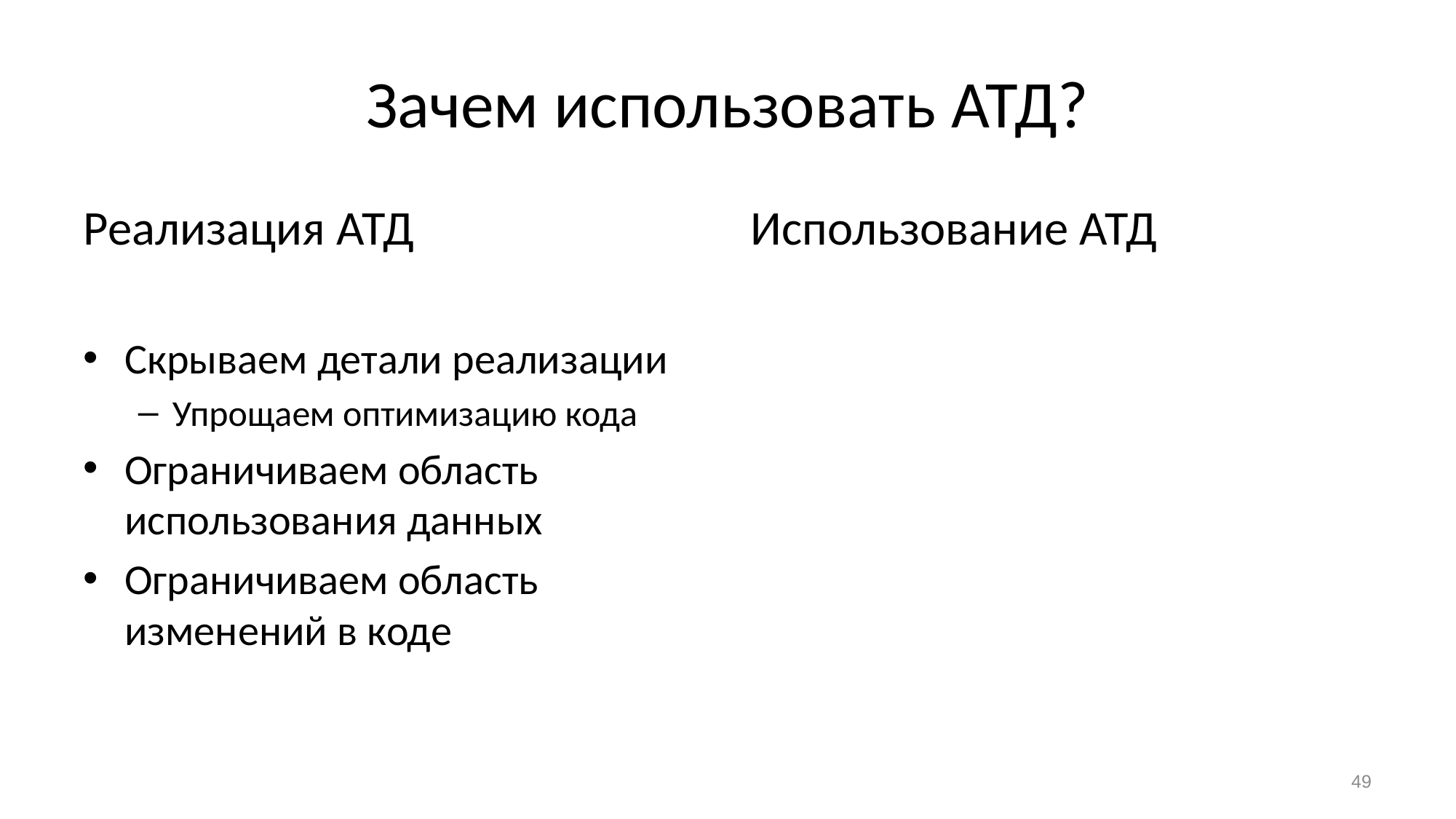

# Зачем использовать АТД?
Реализация АТД

Скрываем детали реализации
Упрощаем оптимизацию кода
Ограничиваем область использования данных
Ограничиваем область изменений в коде
Использование АТД

Пишем более понятно
Работаем с сущностями решаемой задаи
А не с деталями реализации

49